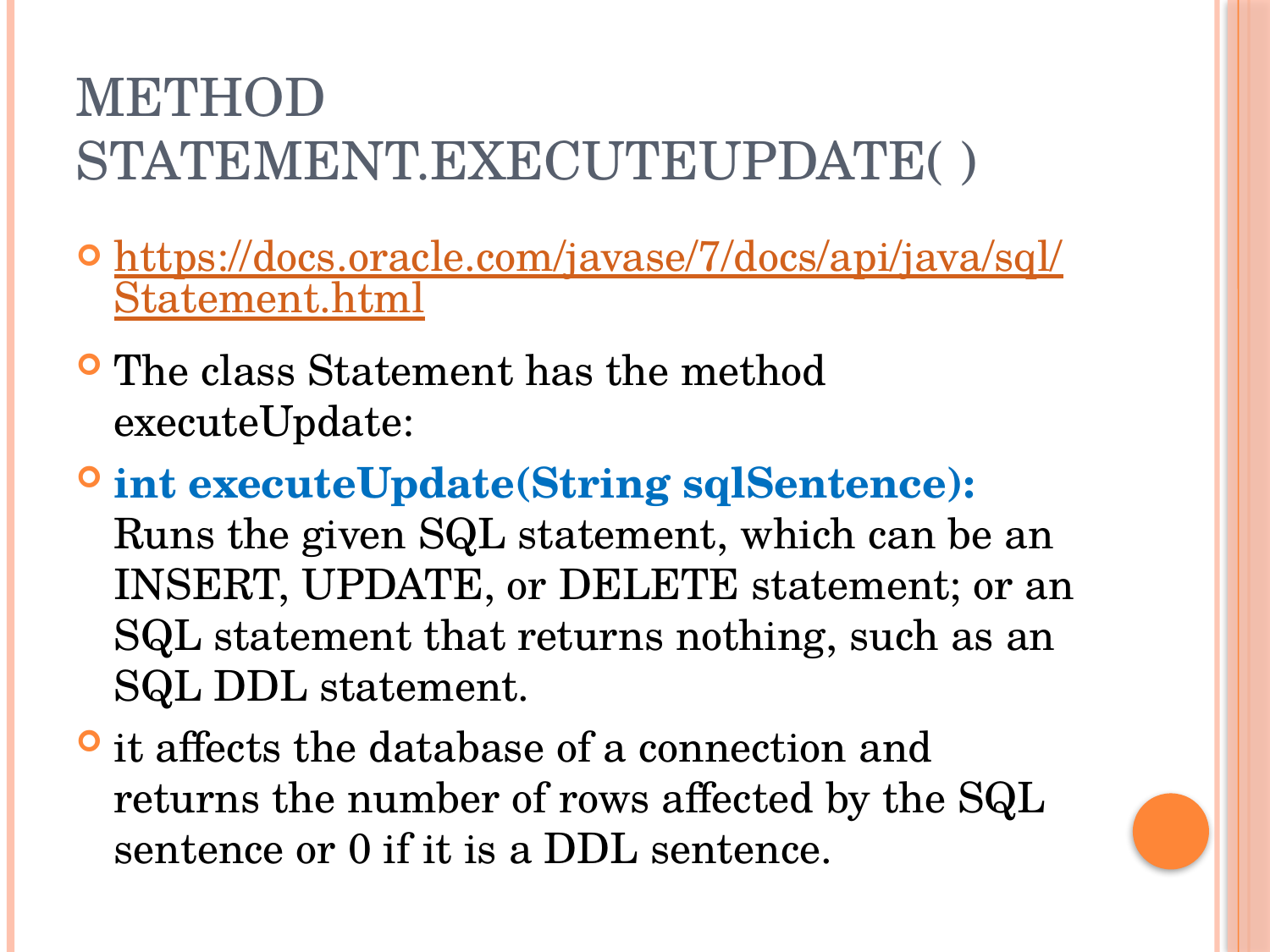

# Method Statement.ExecuteUpdate( )
https://docs.oracle.com/javase/7/docs/api/java/sql/Statement.html
The class Statement has the method executeUpdate:
int executeUpdate(String sqlSentence): Runs the given SQL statement, which can be an INSERT, UPDATE, or DELETE statement; or an SQL statement that returns nothing, such as an SQL DDL statement.
it affects the database of a connection and returns the number of rows affected by the SQL sentence or 0 if it is a DDL sentence.